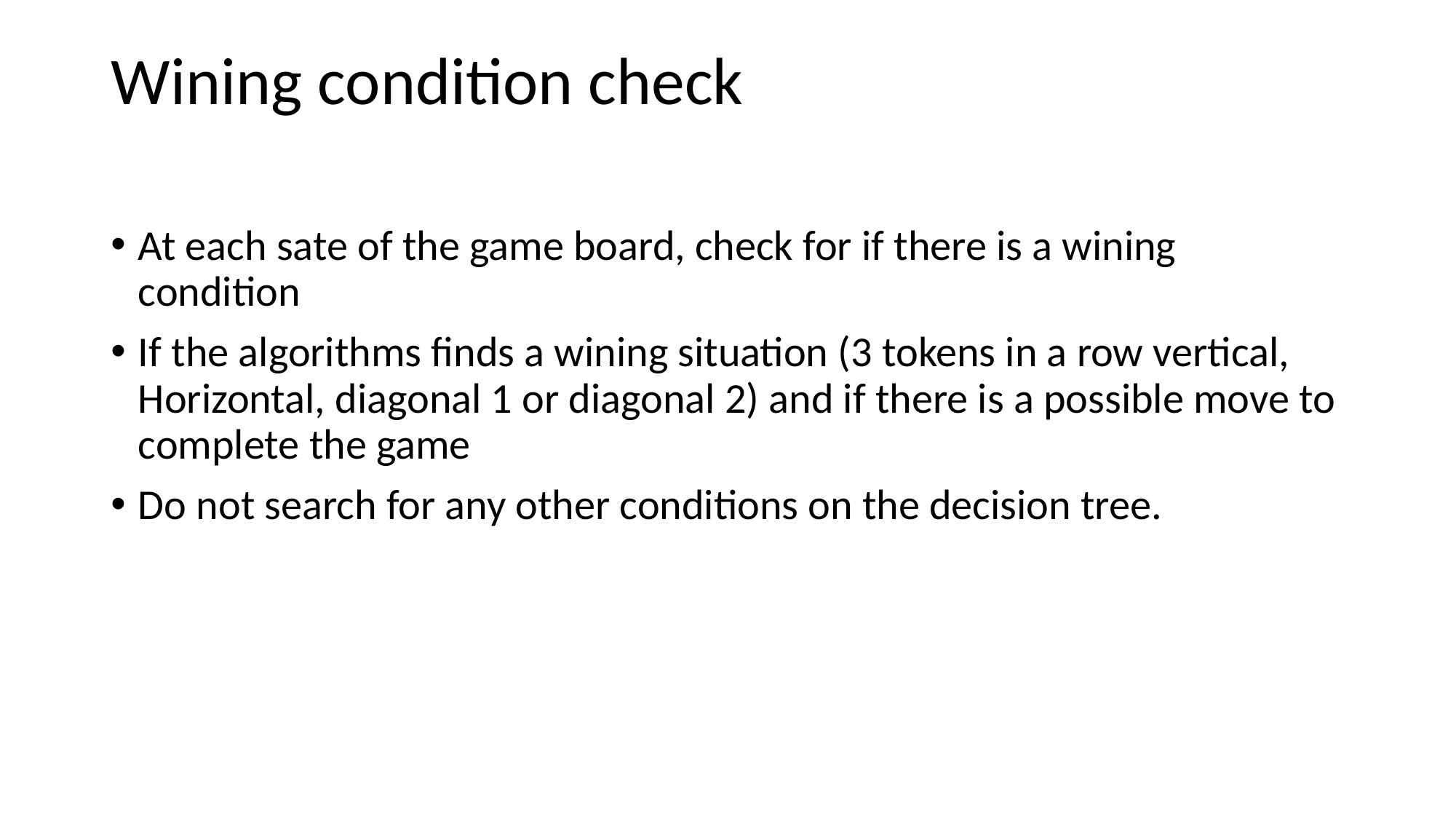

# Wining condition check
At each sate of the game board, check for if there is a wining condition
If the algorithms finds a wining situation (3 tokens in a row vertical, Horizontal, diagonal 1 or diagonal 2) and if there is a possible move to complete the game
Do not search for any other conditions on the decision tree.